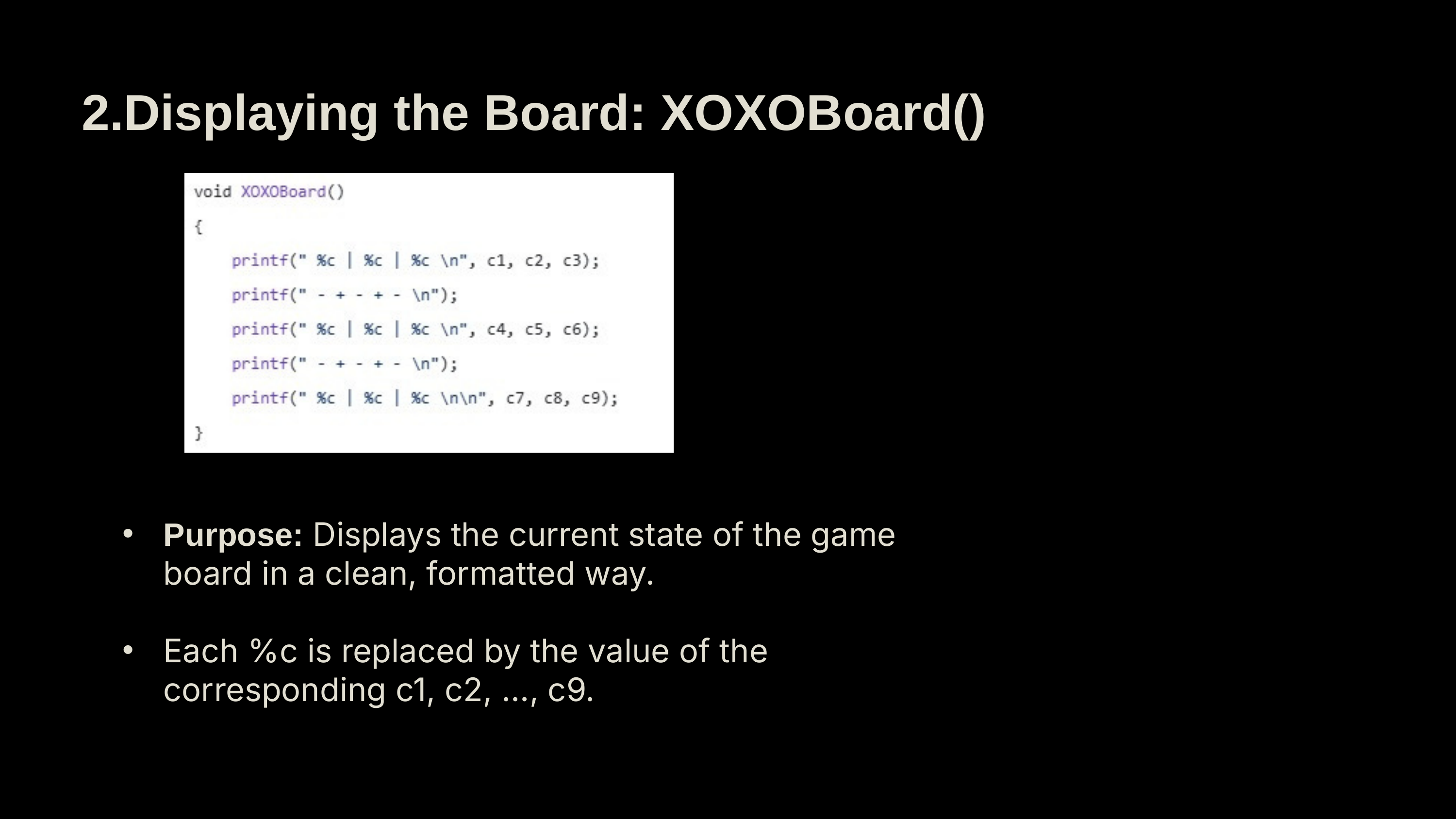

WHO WE ARE
2.Displaying the Board: XOXOBoard()

Purpose: Displays the current state of the game board in a clean, formatted way.

Each %c is replaced by the value of the corresponding c1, c2, ..., c9.